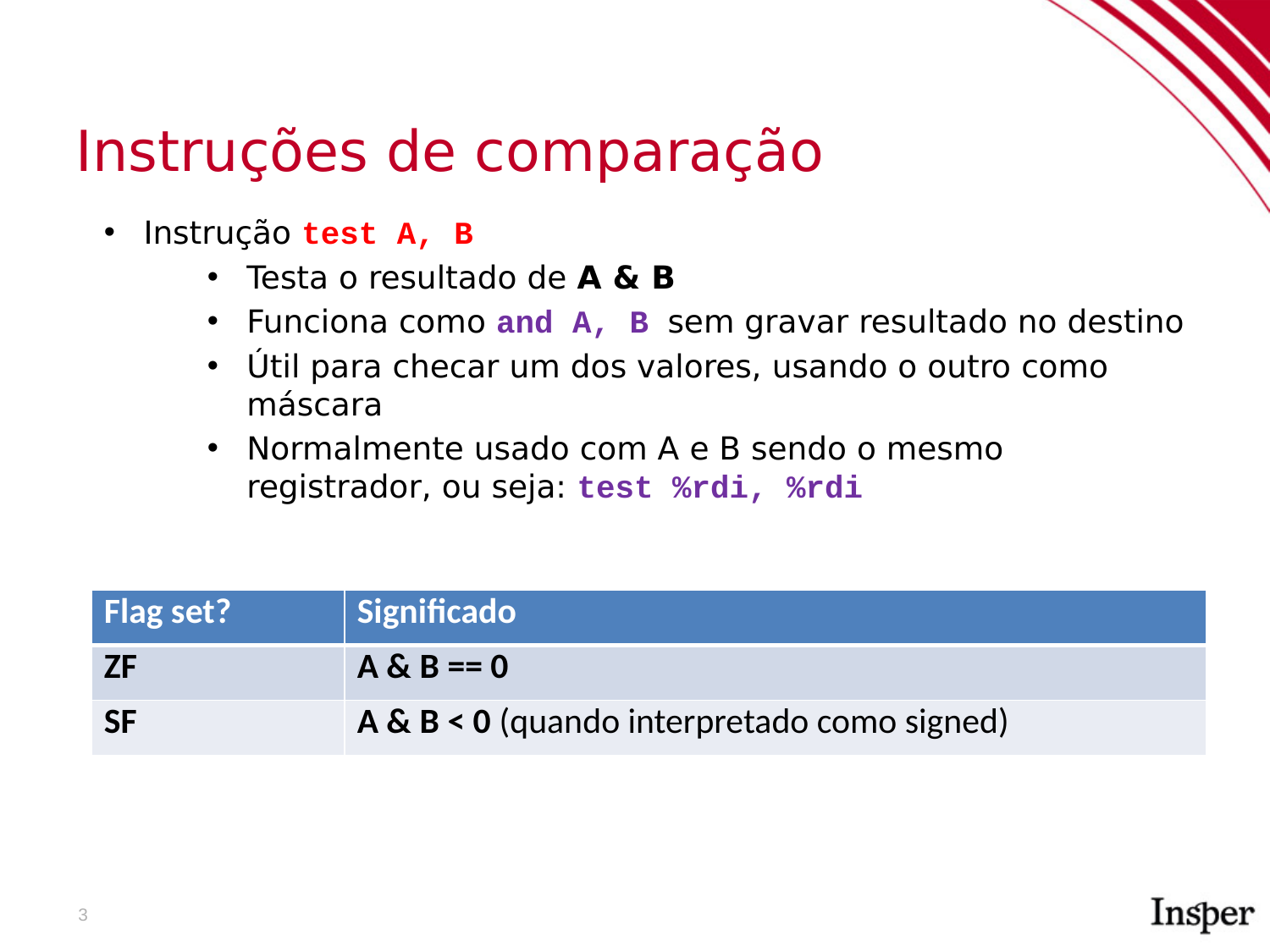

Instruções de comparação
Instrução test A, B
Testa o resultado de A & B
Funciona como and A, B sem gravar resultado no destino
Útil para checar um dos valores, usando o outro como máscara
Normalmente usado com A e B sendo o mesmo registrador, ou seja: test %rdi, %rdi
| Flag set? | Significado |
| --- | --- |
| ZF | A & B == 0 |
| SF | A & B < 0 (quando interpretado como signed) |
3